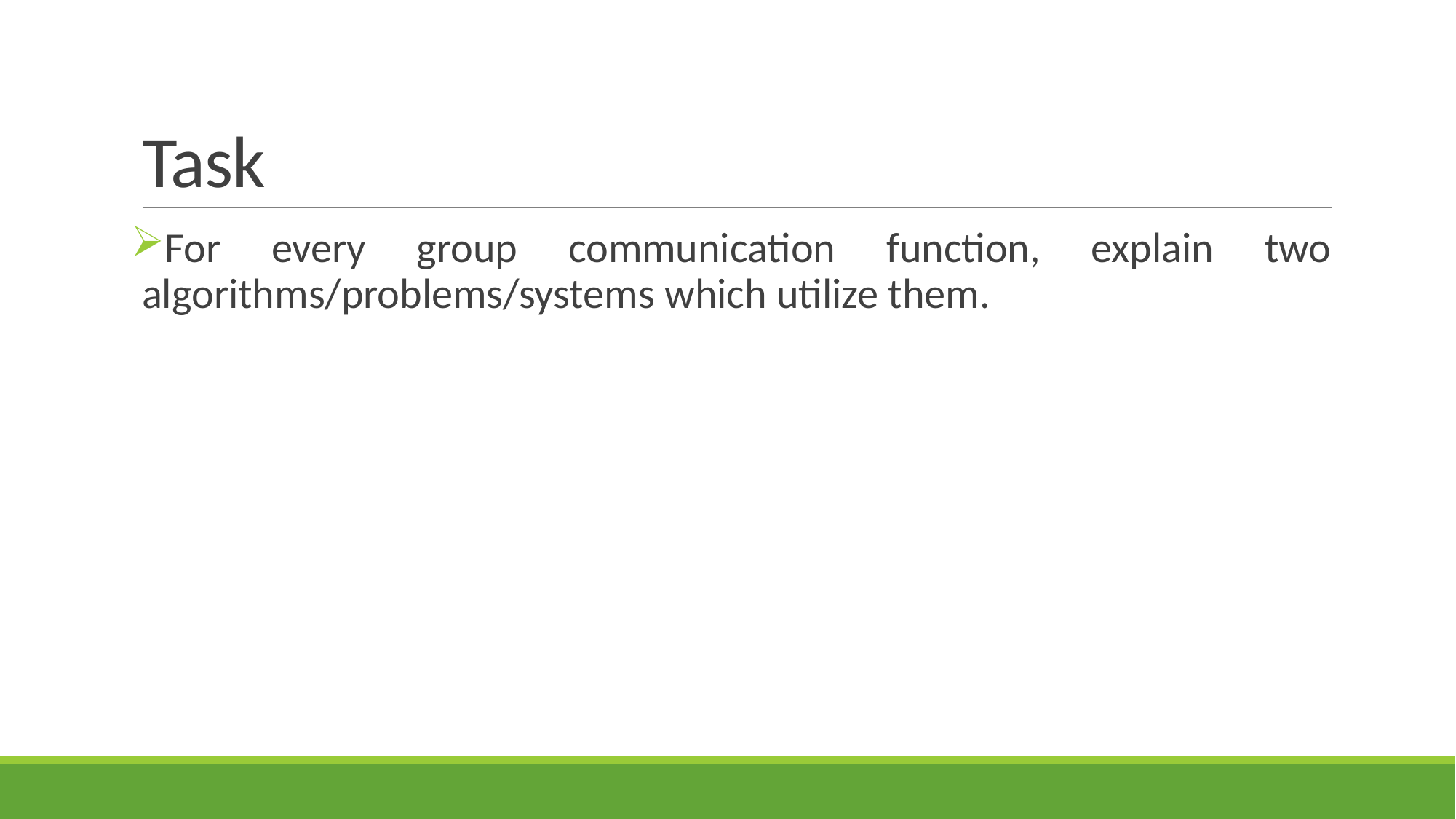

# Task
For every group communication function, explain two algorithms/problems/systems which utilize them.